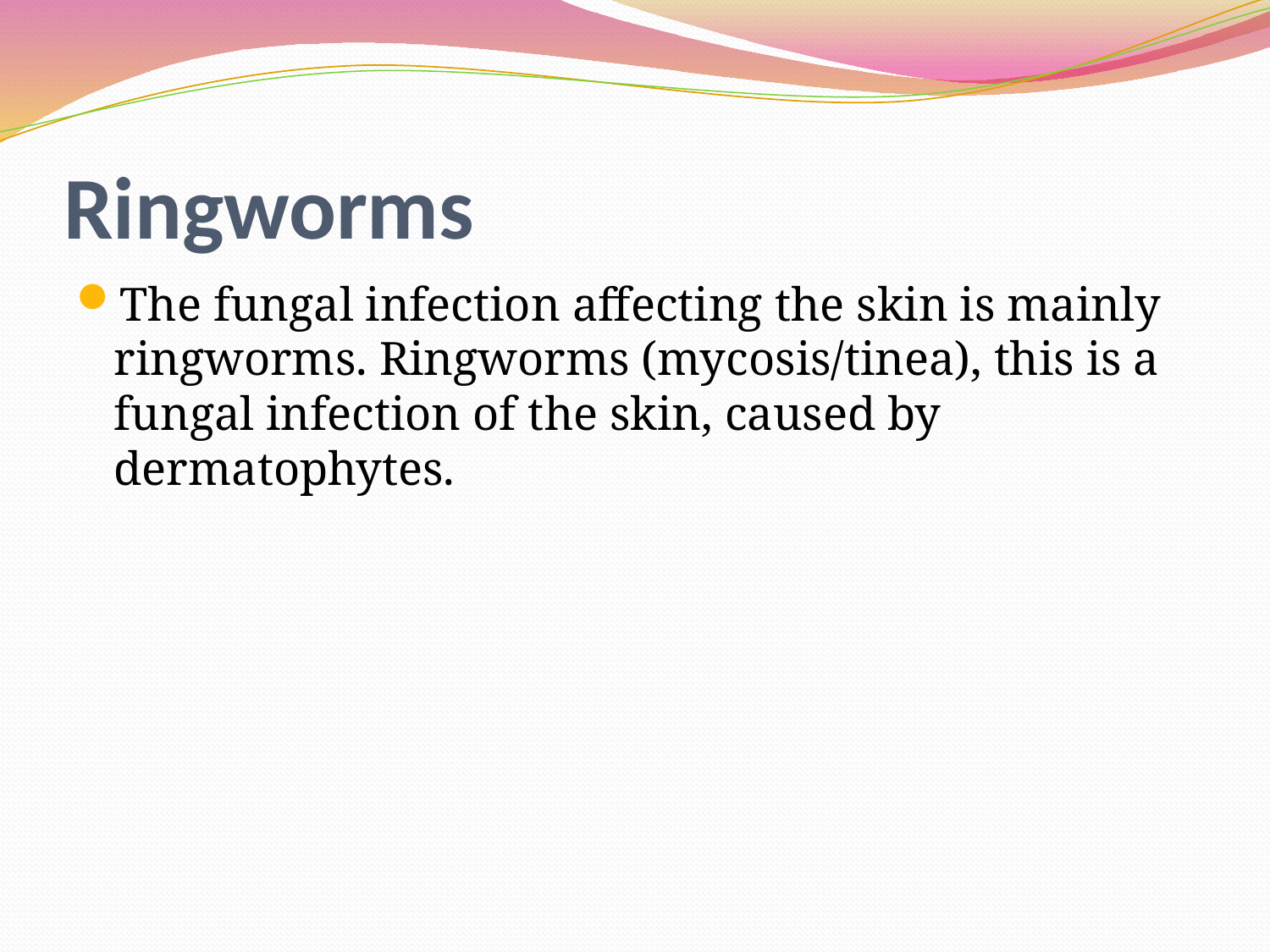

# Ringworms
The fungal infection affecting the skin is mainly ringworms. Ringworms (mycosis/tinea), this is a fungal infection of the skin, caused by dermatophytes.